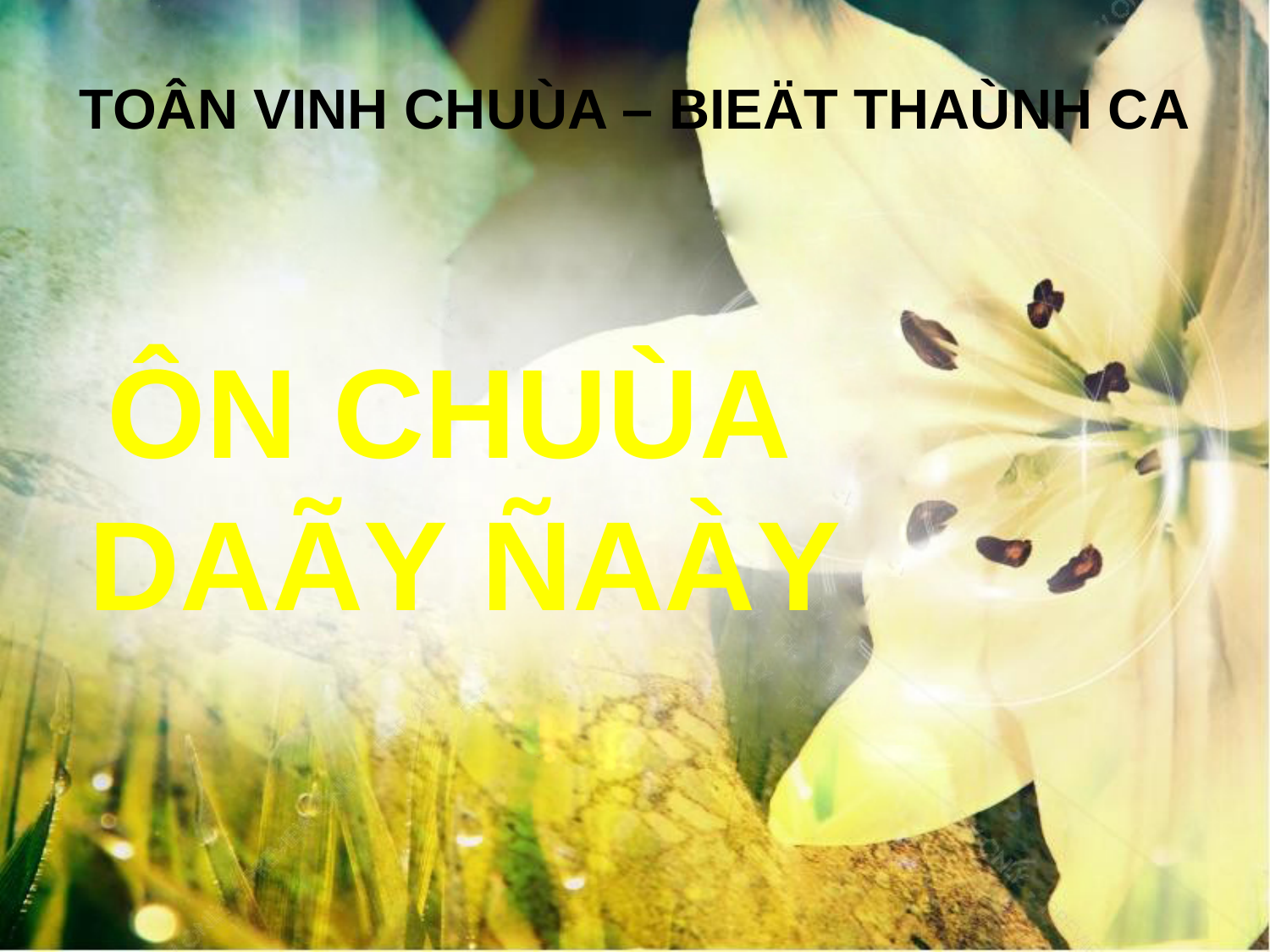

TOÂN VINH CHUÙA – BIEÄT THAÙNH CA
ÔN CHUÙA
DAÃY ÑAÀY